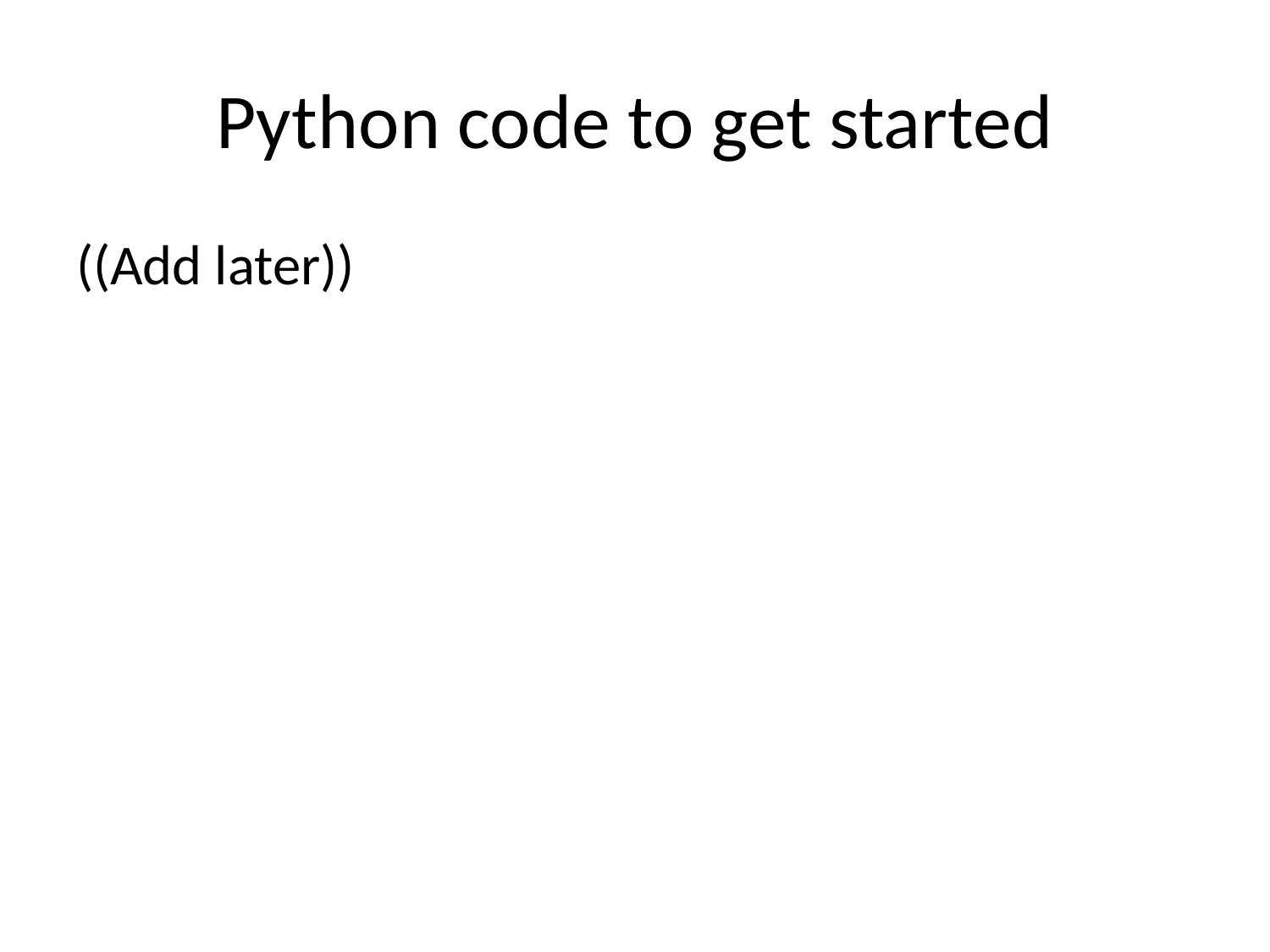

# Python code to get started
((Add later))